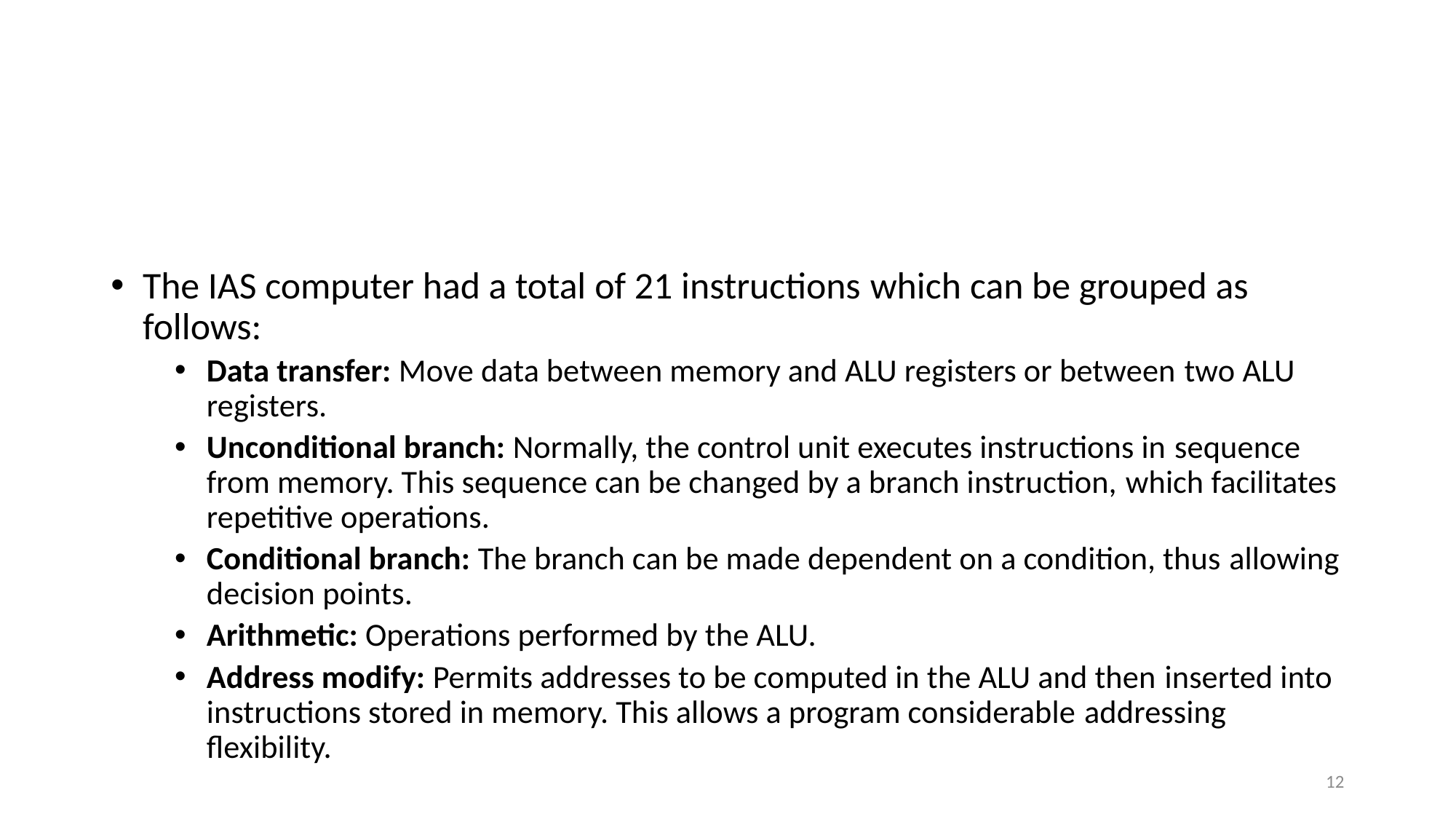

The IAS computer had a total of 21 instructions which can be grouped as follows:
Data transfer: Move data between memory and ALU registers or between two ALU registers.
Unconditional branch: Normally, the control unit executes instructions in sequence from memory. This sequence can be changed by a branch instruction, which facilitates repetitive operations.
Conditional branch: The branch can be made dependent on a condition, thus allowing decision points.
Arithmetic: Operations performed by the ALU.
Address modify: Permits addresses to be computed in the ALU and then inserted into instructions stored in memory. This allows a program considerable addressing flexibility.

12